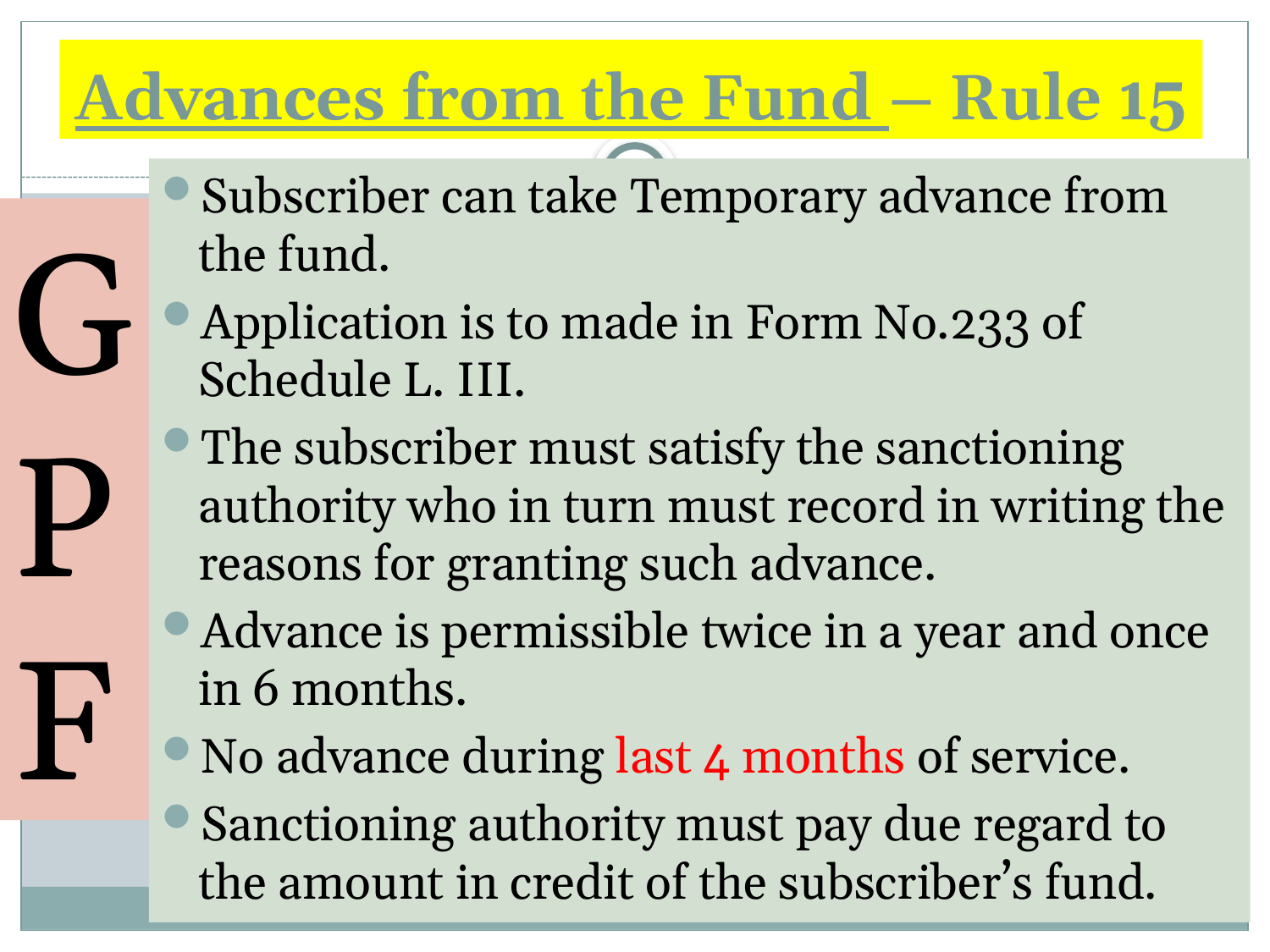

# Advances from the Fund – Rule 15
Subscriber can take Temporary advance from the fund.
Application is to made in Form No.233 of Schedule L. III.
The subscriber must satisfy the sanctioning authority who in turn must record in writing the reasons for granting such advance.
Advance is permissible twice in a year and once in 6 months.
No advance during last 4 months of service.
Sanctioning authority must pay due regard to the amount in credit of the subscriber’s fund.

GPF